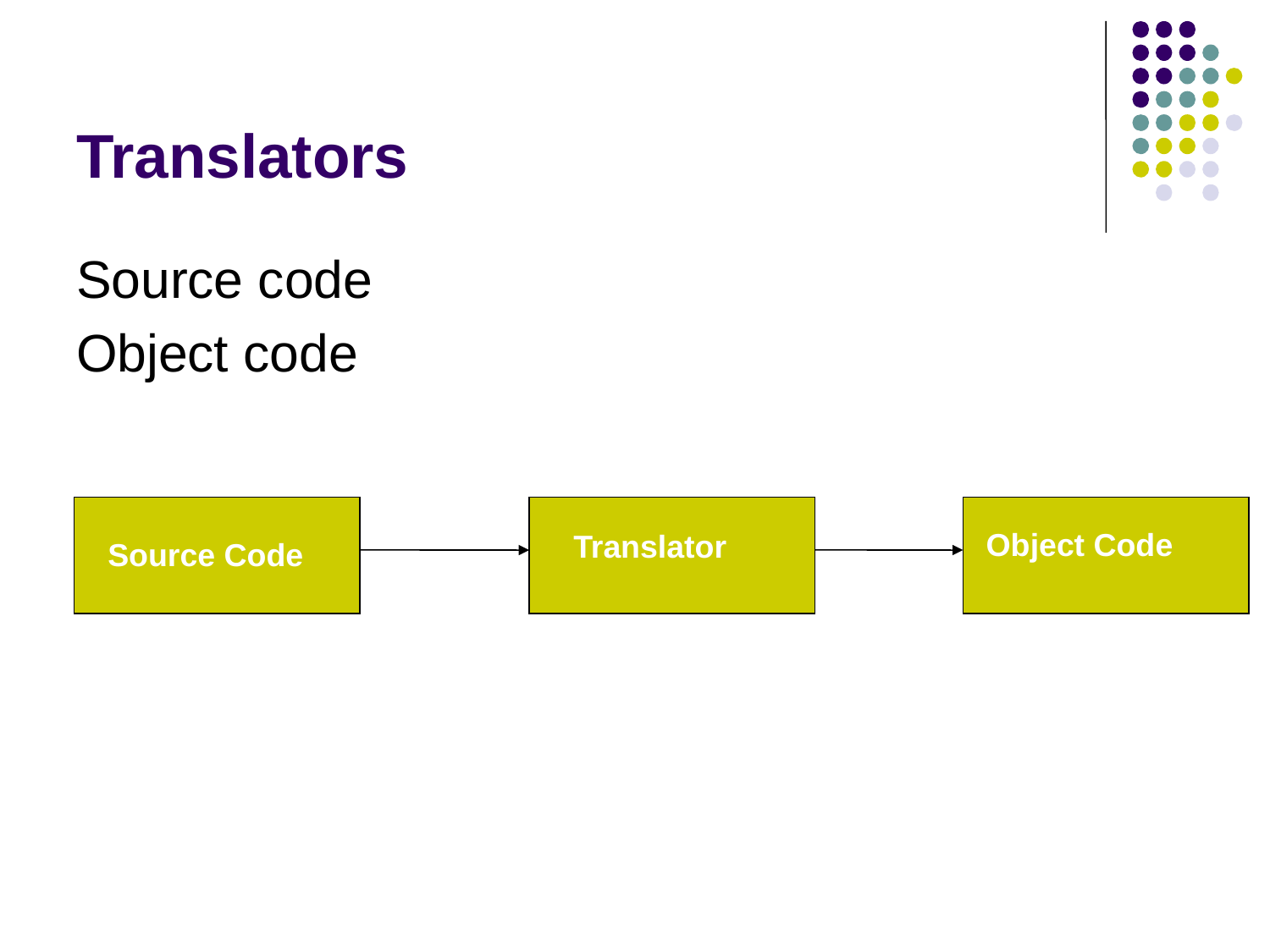

# Translators
Source code
Object code

Object Code
Translator
Source Code